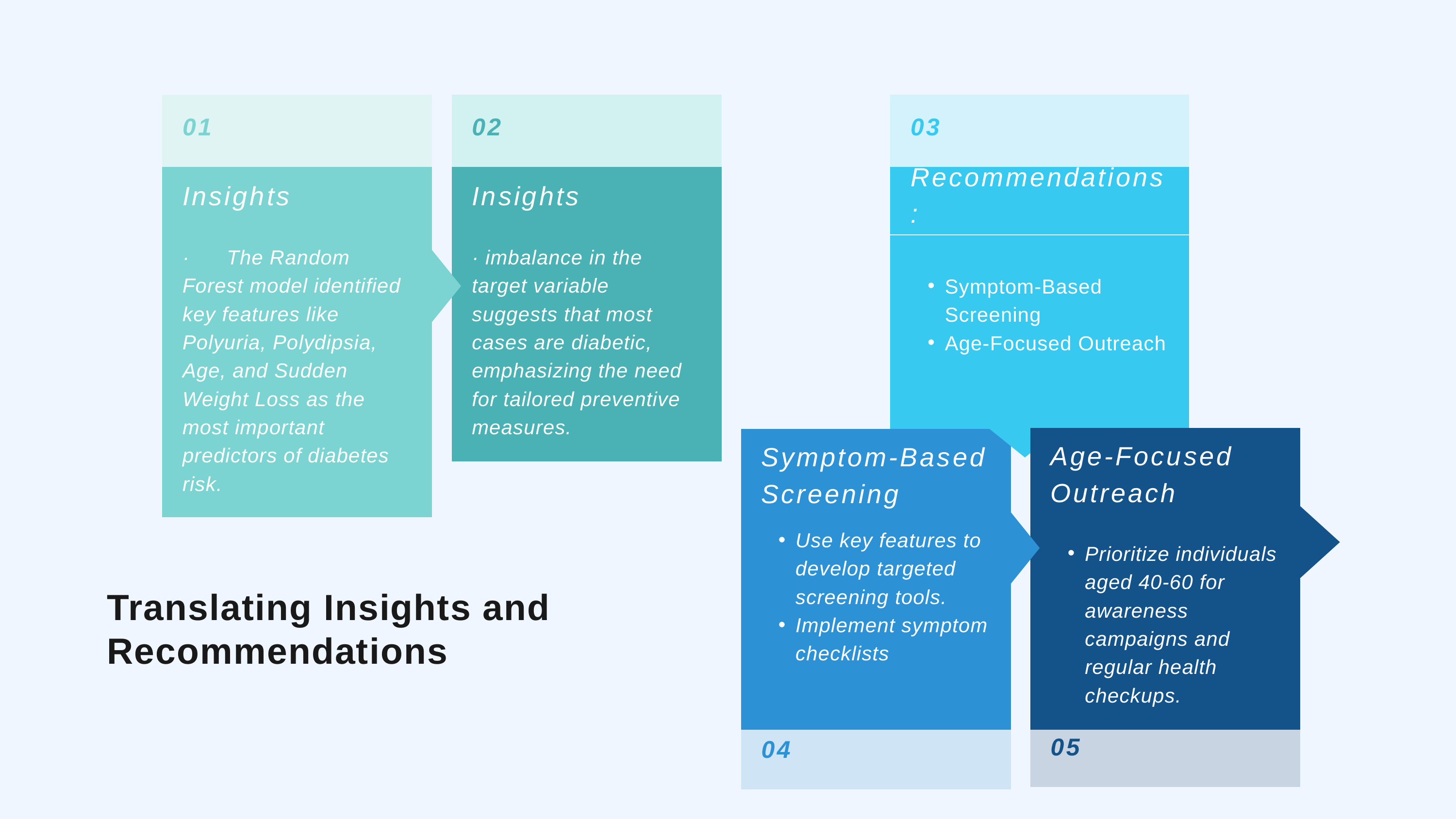

01

02

03

Recommendations:

Insights

Insights

·      The Random Forest model identified key features like Polyuria, Polydipsia, Age, and Sudden Weight Loss as the most important predictors of diabetes risk.

· imbalance in the target variable suggests that most cases are diabetic, emphasizing the need for tailored preventive measures.

Symptom-Based Screening
Age-Focused Outreach

Age-Focused Outreach

Symptom-Based Screening

Use key features to develop targeted screening tools.
Implement symptom checklists

Prioritize individuals aged 40-60 for awareness campaigns and regular health checkups.

Translating Insights and Recommendations

05

04